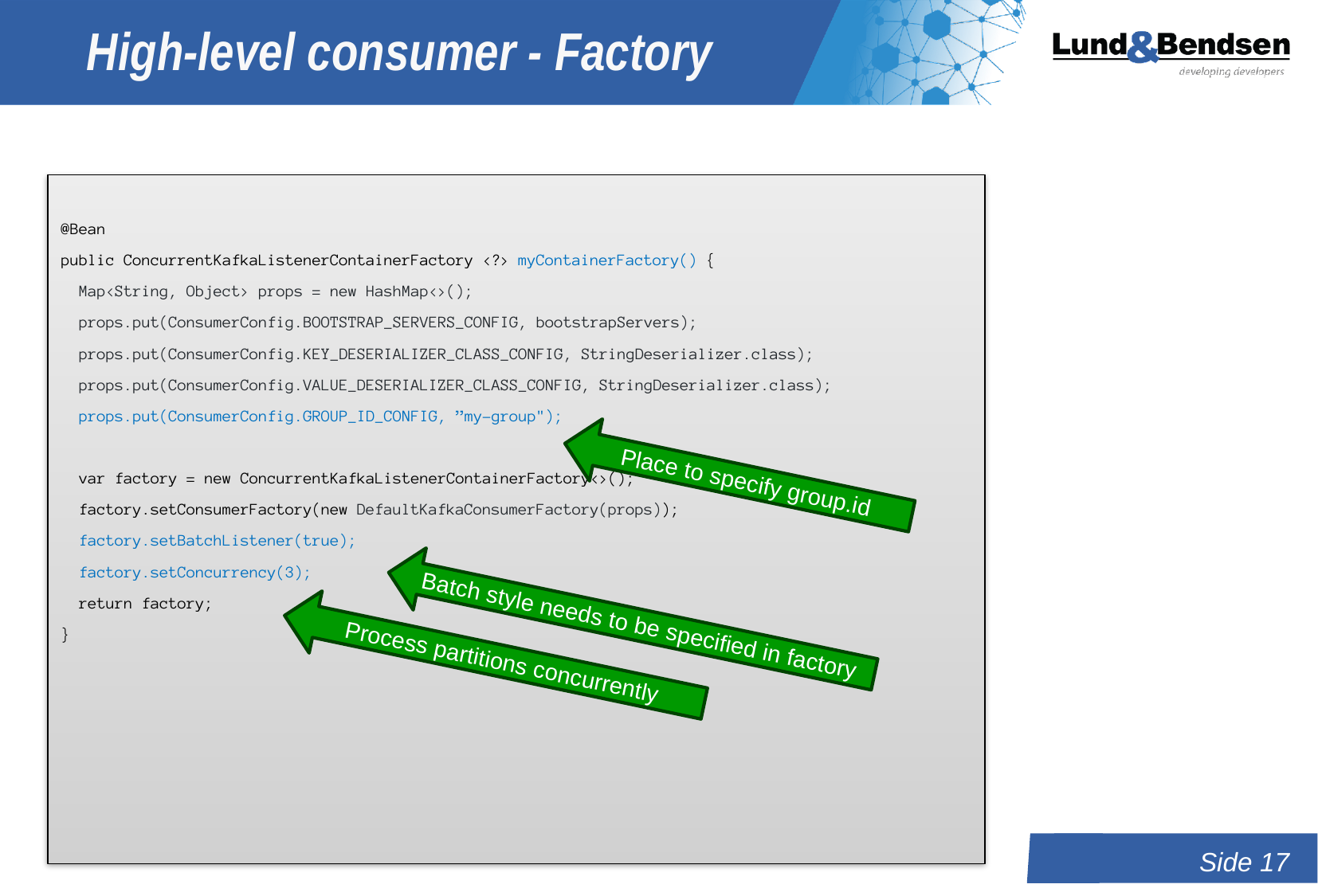

# High-level consumer - Factory

@Bean
public ConcurrentKafkaListenerContainerFactory <?> myContainerFactory() {
  Map<String, Object> props = new HashMap<>();
  props.put(ConsumerConfig.BOOTSTRAP_SERVERS_CONFIG, bootstrapServers);
  props.put(ConsumerConfig.KEY_DESERIALIZER_CLASS_CONFIG, StringDeserializer.class);
  props.put(ConsumerConfig.VALUE_DESERIALIZER_CLASS_CONFIG, StringDeserializer.class);
  props.put(ConsumerConfig.GROUP_ID_CONFIG, ”my-group");

  var factory = new ConcurrentKafkaListenerContainerFactory<>();
  factory.setConsumerFactory(new DefaultKafkaConsumerFactory(props));
  factory.setBatchListener(true);
  factory.setConcurrency(3);
  return factory;
}

Place to specify group.id
Batch style needs to be specified in factory
Process partitions concurrently